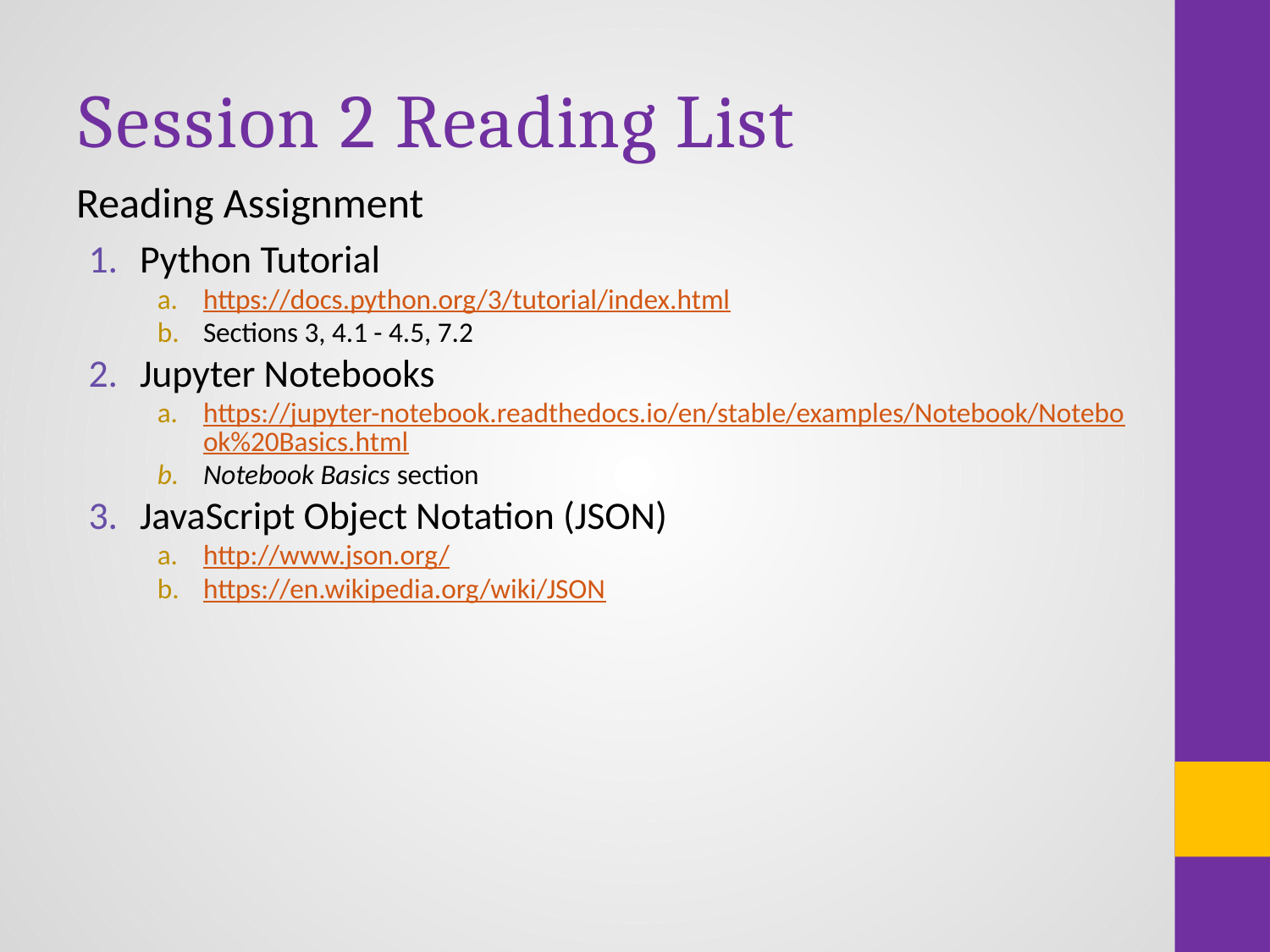

# Session 2 Reading List
Reading Assignment
Python Tutorial
https://docs.python.org/3/tutorial/index.html
Sections 3, 4.1 - 4.5, 7.2
Jupyter Notebooks
https://jupyter-notebook.readthedocs.io/en/stable/examples/Notebook/Notebook%20Basics.html
Notebook Basics section
JavaScript Object Notation (JSON)
http://www.json.org/
https://en.wikipedia.org/wiki/JSON